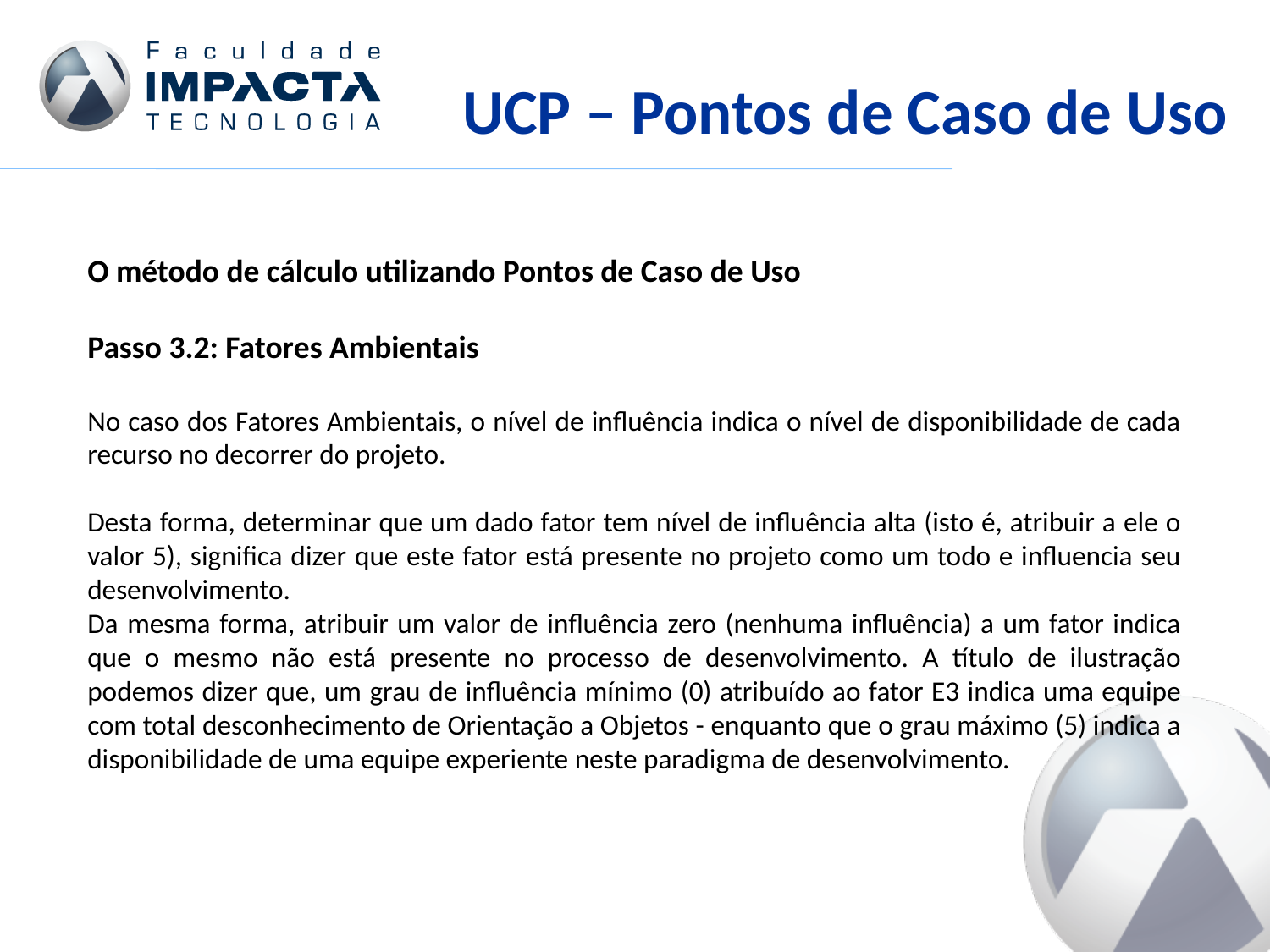

UCP – Pontos de Caso de Uso

O método de cálculo utilizando Pontos de Caso de Uso

Passo 3.2: Fatores Ambientais

No caso dos Fatores Ambientais, o nível de influência indica o nível de disponibilidade de cada recurso no decorrer do projeto.

Desta forma, determinar que um dado fator tem nível de influência alta (isto é, atribuir a ele o valor 5), significa dizer que este fator está presente no projeto como um todo e influencia seu desenvolvimento.
Da mesma forma, atribuir um valor de influência zero (nenhuma influência) a um fator indica que o mesmo não está presente no processo de desenvolvimento. A título de ilustração podemos dizer que, um grau de influência mínimo (0) atribuído ao fator E3 indica uma equipe com total desconhecimento de Orientação a Objetos - enquanto que o grau máximo (5) indica a disponibilidade de uma equipe experiente neste paradigma de desenvolvimento.